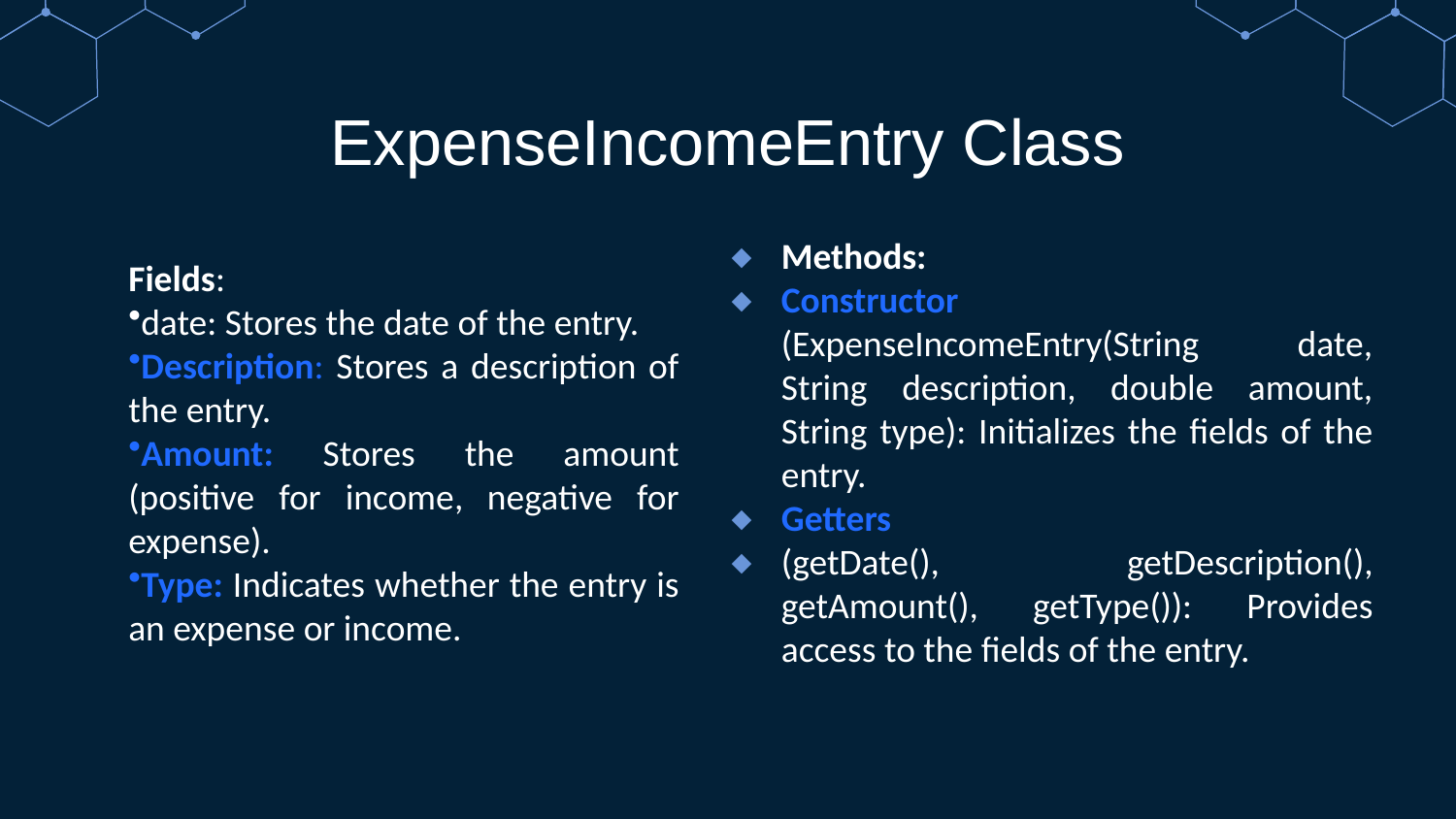

# ExpenseIncomeEntry Class
Methods:
Constructor (ExpenseIncomeEntry(String date, String description, double amount, String type): Initializes the fields of the entry.
Getters
(getDate(), getDescription(), getAmount(), getType()): Provides access to the fields of the entry.
Fields:
date: Stores the date of the entry.
Description: Stores a description of the entry.
Amount: Stores the amount (positive for income, negative for expense).
Type: Indicates whether the entry is an expense or income.